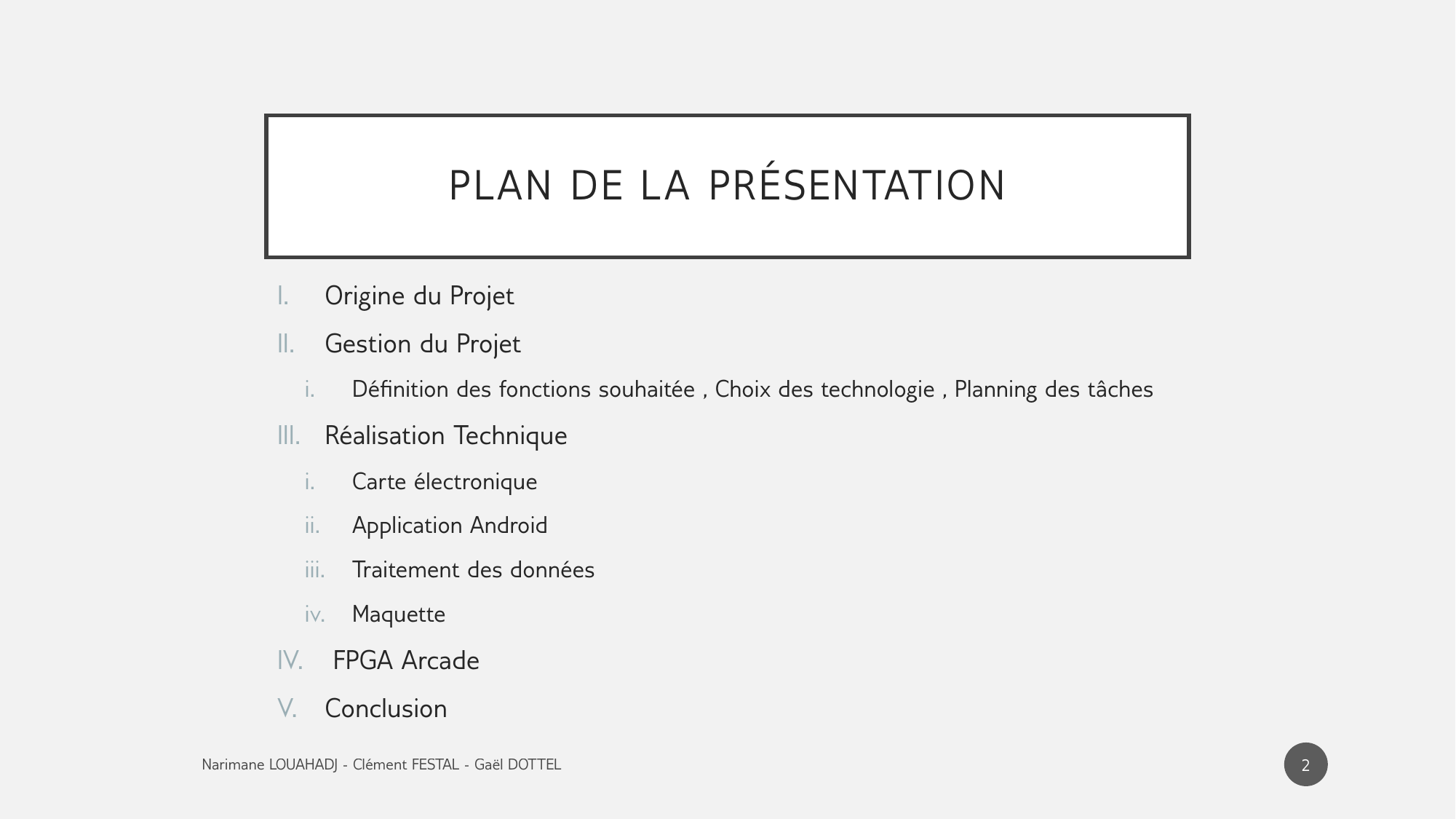

# Plan de la présentation
Origine du Projet
Gestion du Projet
Définition des fonctions souhaitée , Choix des technologie , Planning des tâches
Réalisation Technique
Carte électronique
Application Android
Traitement des données
Maquette
 FPGA Arcade
Conclusion
2
Narimane LOUAHADJ - Clément FESTAL - Gaël DOTTEL